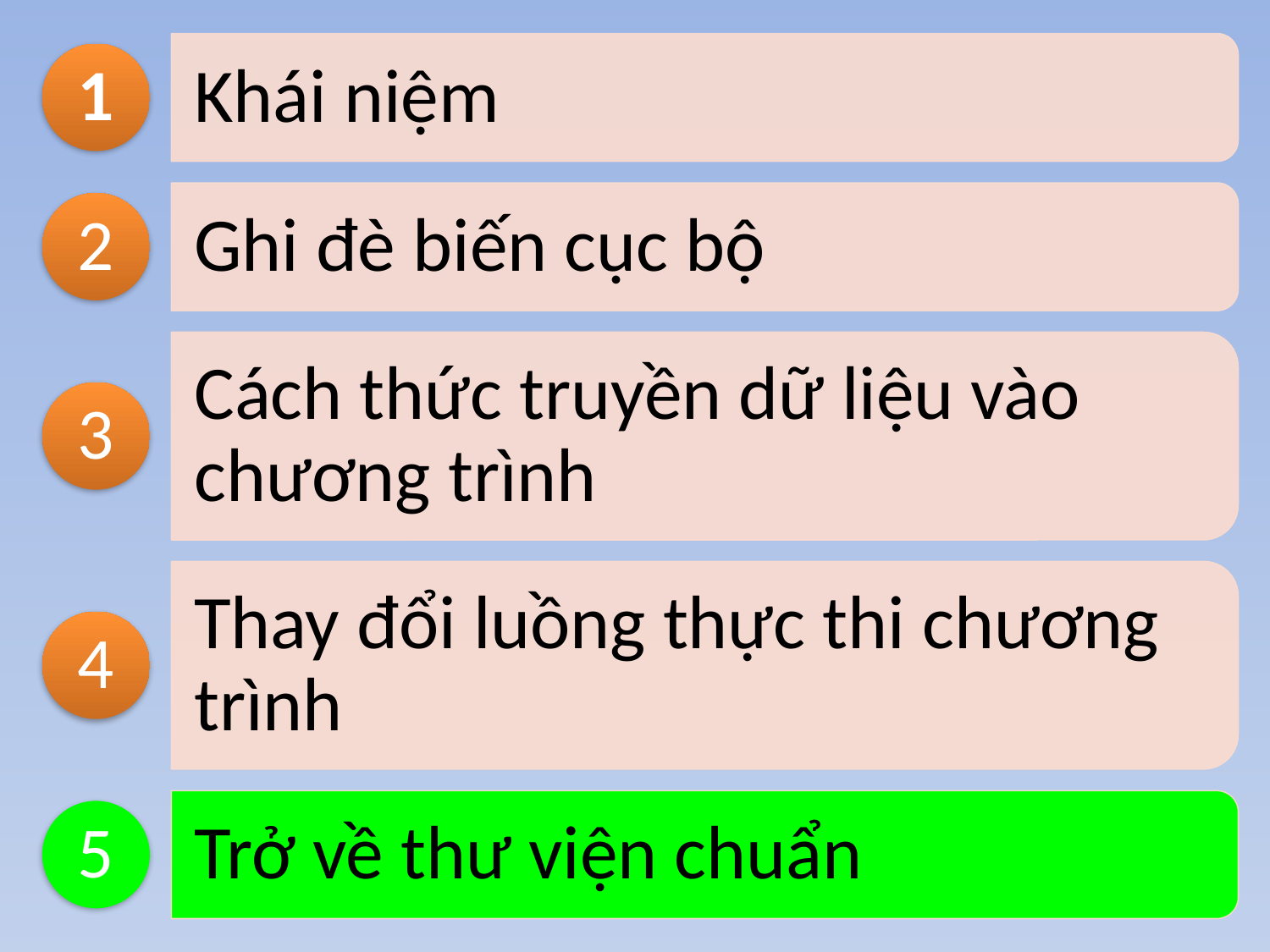

Khái niệm
1
Ghi đè biến cục bộ
2
Cách thức truyền dữ liệu vào chương trình
3
Thay đổi luồng thực thi chương trình
4
Trở về thư viện chuẩn
5